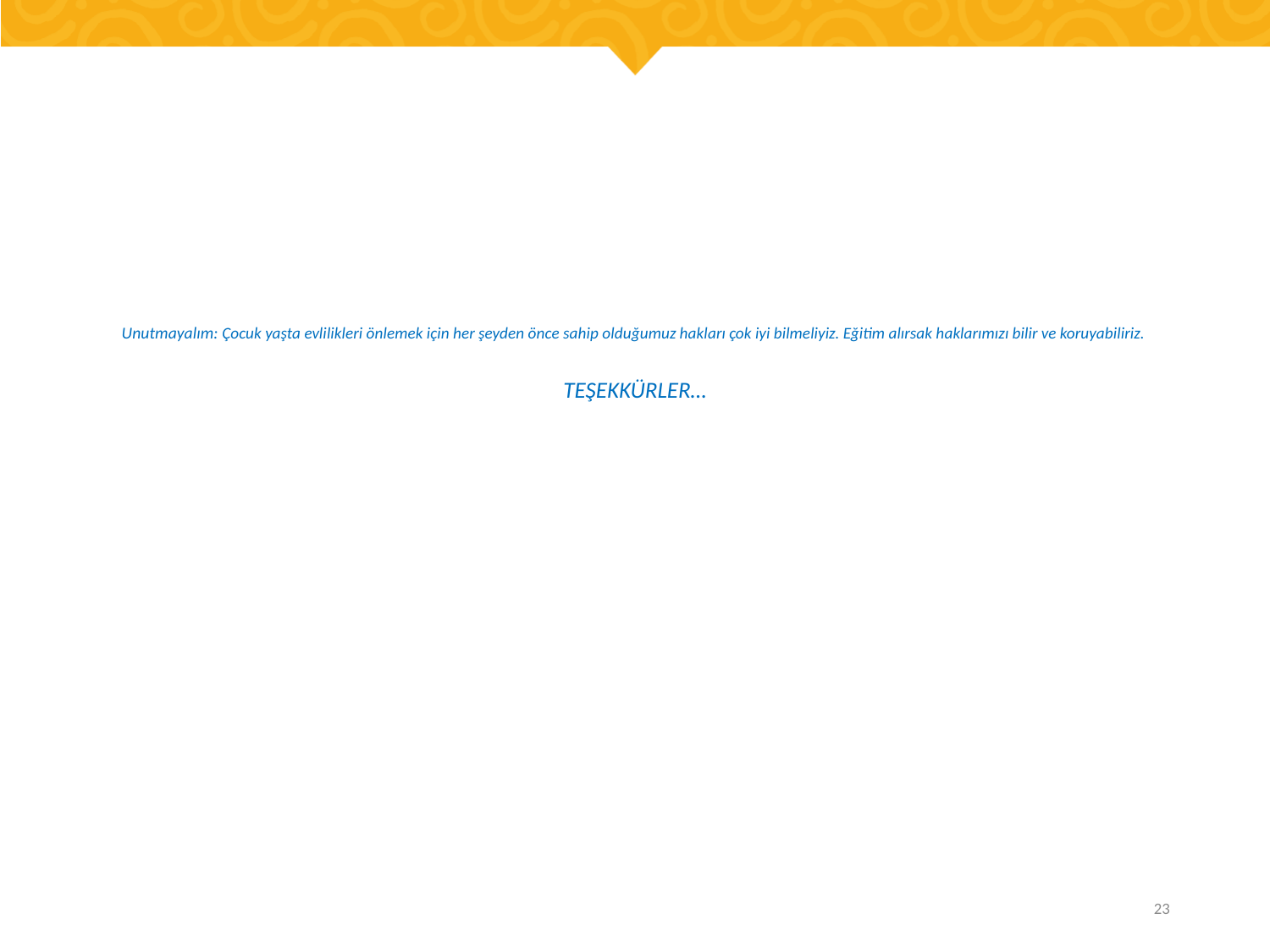

# Unutmayalım: Çocuk yaşta evlilikleri önlemek için her şeyden önce sahip olduğumuz hakları çok iyi bilmeliyiz. Eğitim alırsak haklarımızı bilir ve koruyabiliriz. TEŞEKKÜRLER…
23